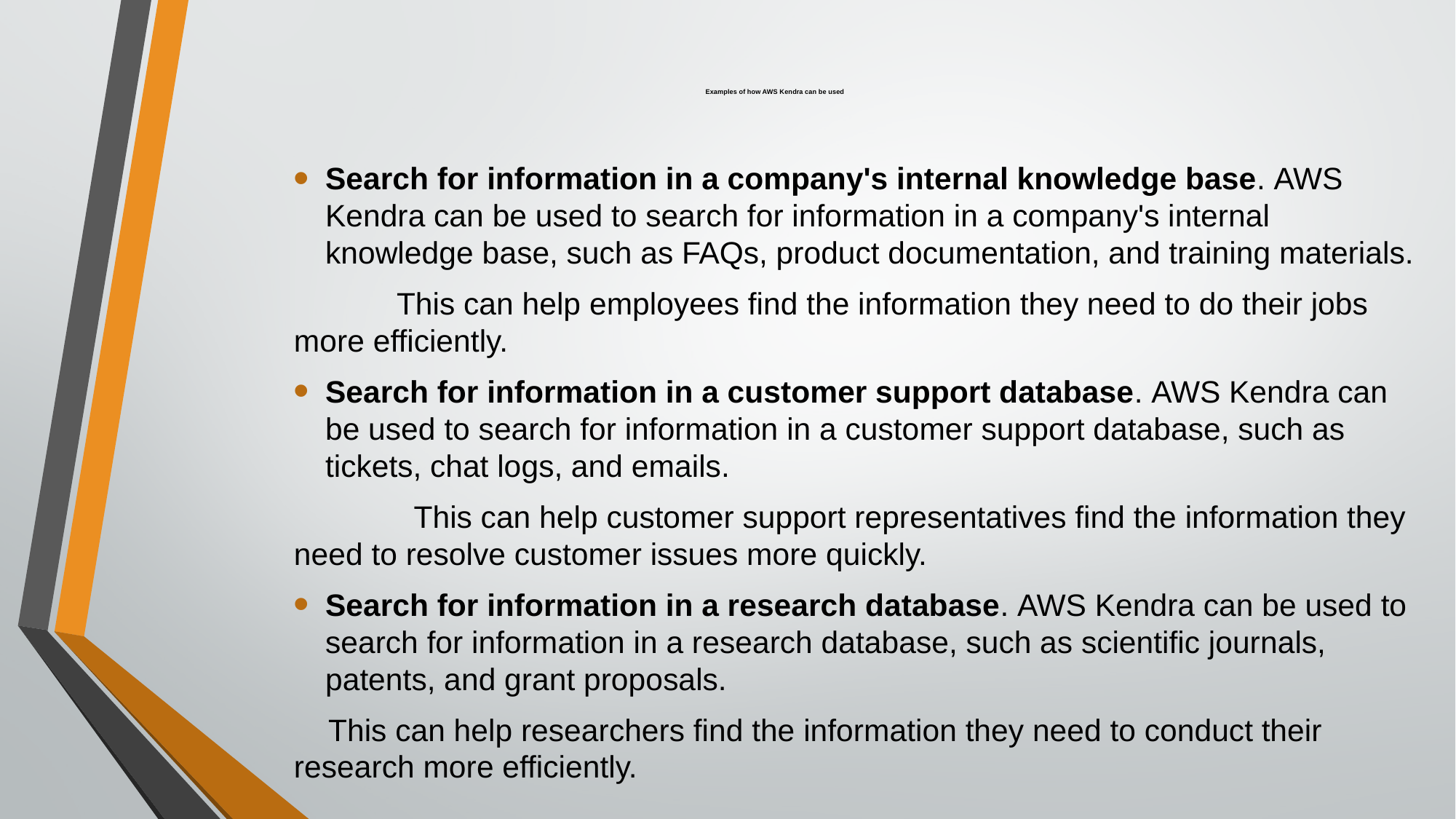

# Examples of how AWS Kendra can be used
Search for information in a company's internal knowledge base. AWS Kendra can be used to search for information in a company's internal knowledge base, such as FAQs, product documentation, and training materials.
            This can help employees find the information they need to do their jobs more efficiently.
Search for information in a customer support database. AWS Kendra can be used to search for information in a customer support database, such as tickets, chat logs, and emails.
              This can help customer support representatives find the information they need to resolve customer issues more quickly.
Search for information in a research database. AWS Kendra can be used to search for information in a research database, such as scientific journals, patents, and grant proposals.
    This can help researchers find the information they need to conduct their research more efficiently.